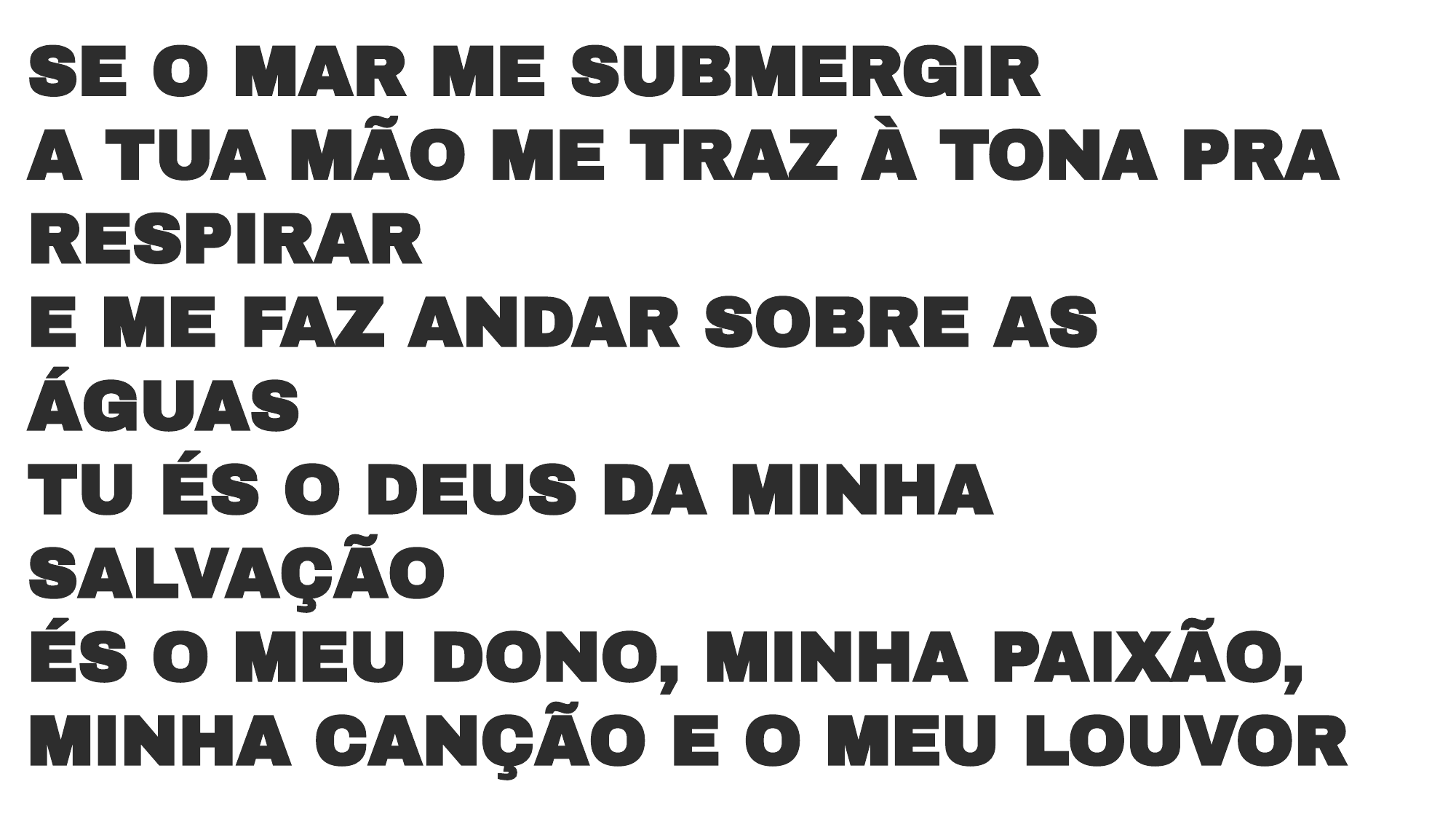

SE O MAR ME SUBMERGIR
A TUA MÃO ME TRAZ À TONA PRA RESPIRAR
E ME FAZ ANDAR SOBRE AS ÁGUAS
TU ÉS O DEUS DA MINHA SALVAÇÃO
ÉS O MEU DONO, MINHA PAIXÃO,
MINHA CANÇÃO E O MEU LOUVOR